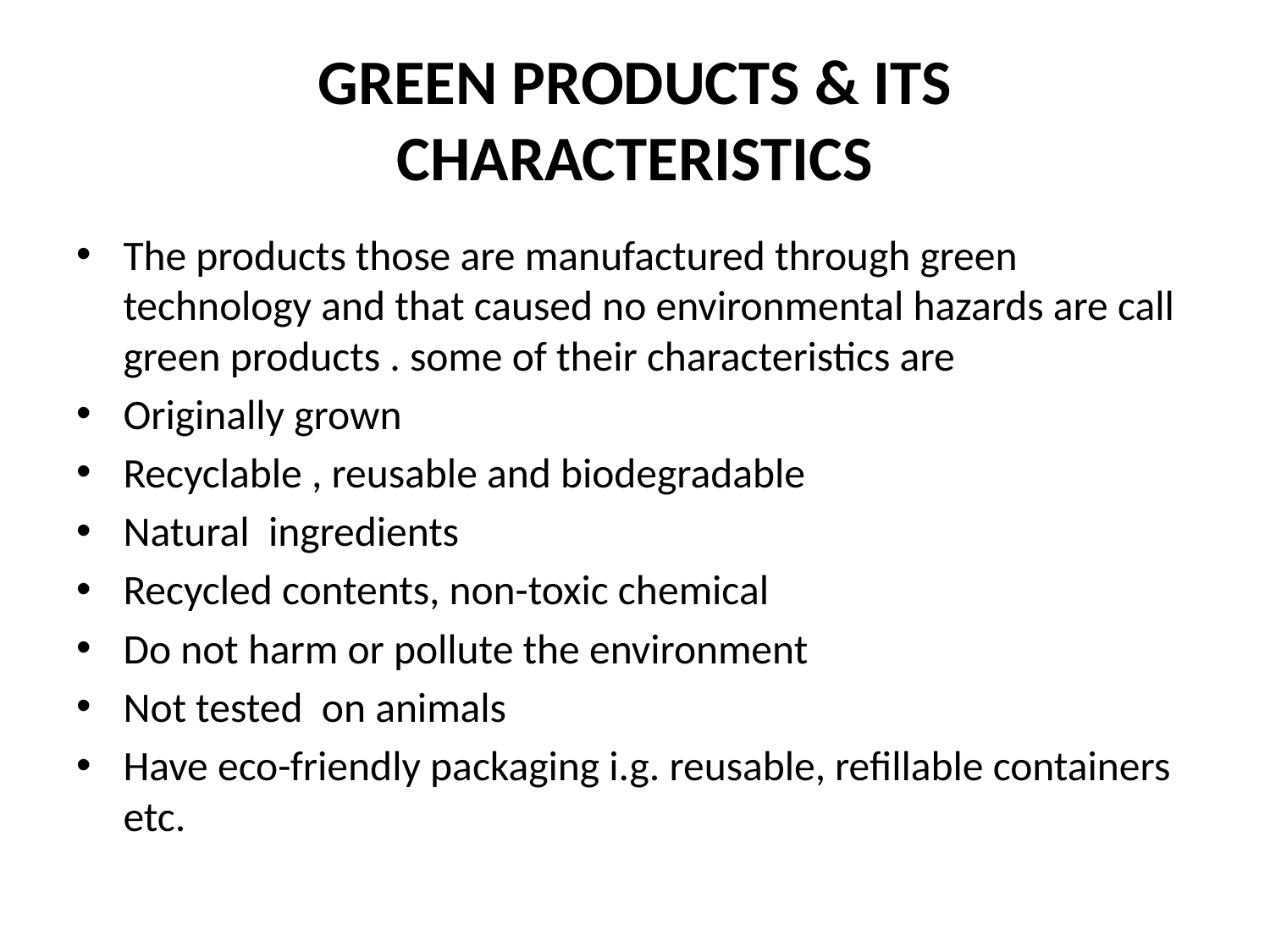

# GREEN PRODUCTS & ITS CHARACTERISTICS
The products those are manufactured through green technology and that caused no environmental hazards are call green products . some of their characteristics are
Originally grown
Recyclable , reusable and biodegradable
Natural  ingredients
Recycled contents, non-toxic chemical
Do not harm or pollute the environment
Not tested  on animals
Have eco-friendly packaging i.g. reusable, refillable containers etc.